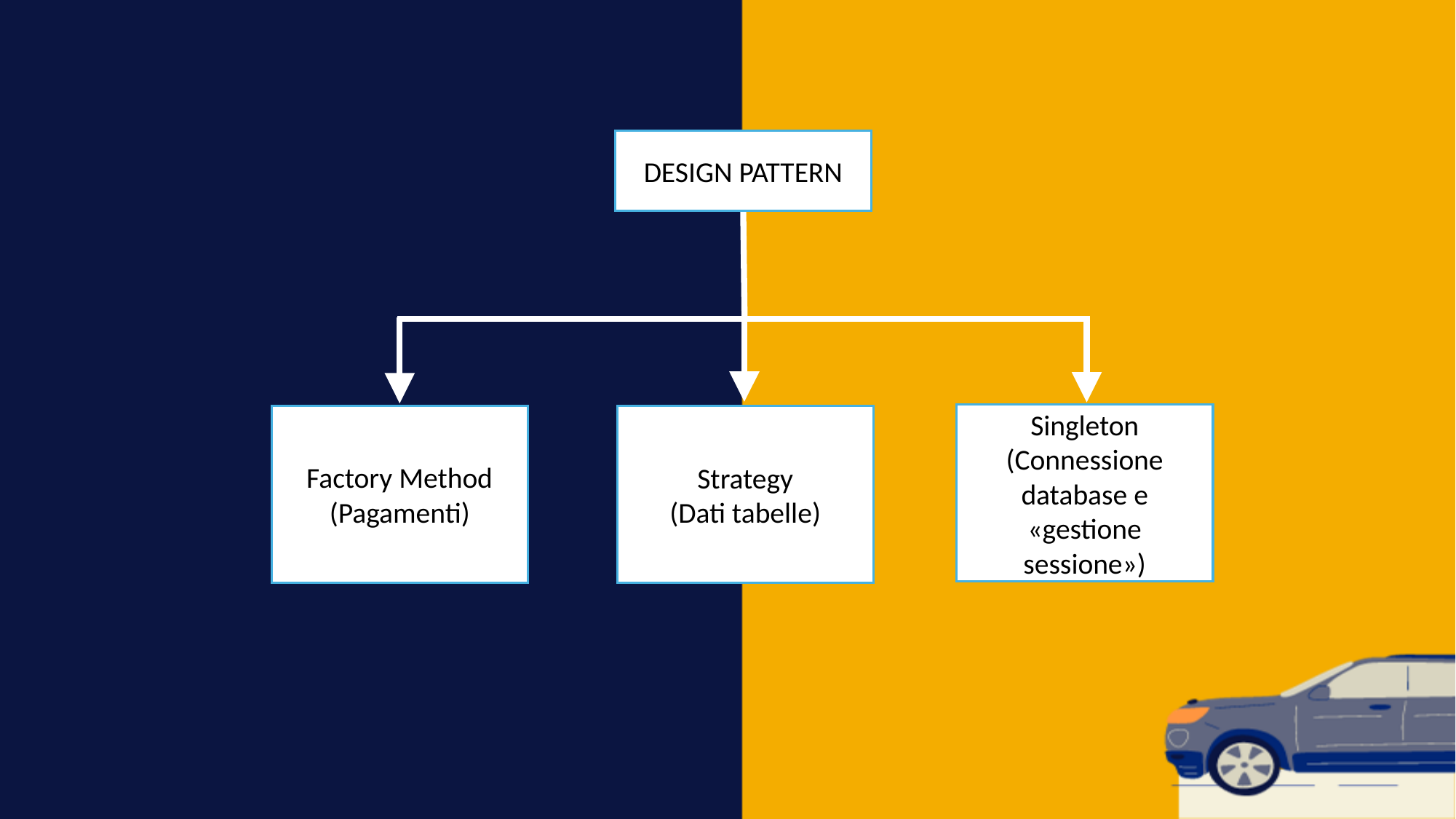

DESIGN PATTERN
Singleton (Connessione database e «gestione sessione»)
Factory Method
(Pagamenti)
Strategy
(Dati tabelle)